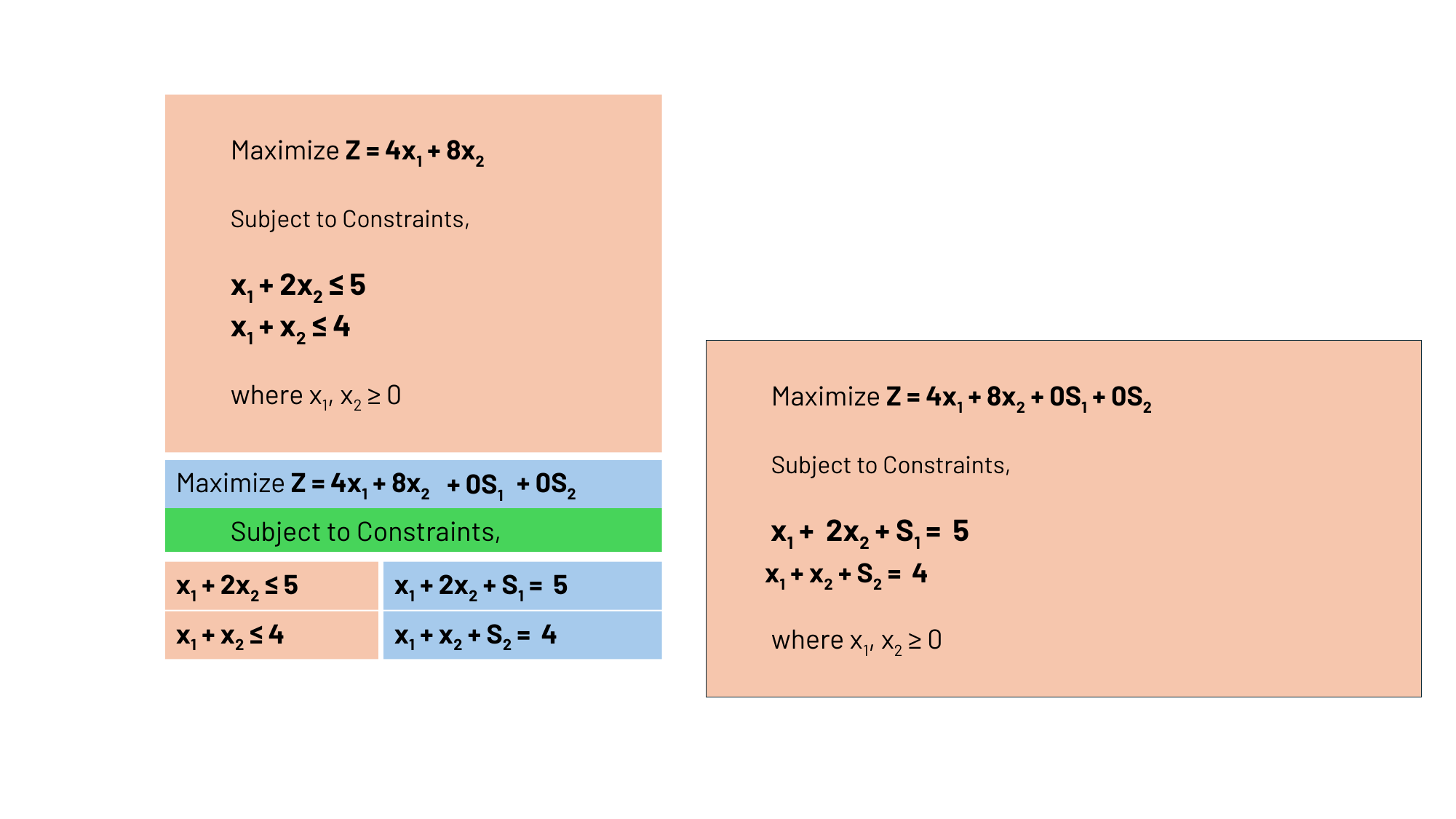

Maximize Z = 4x1 + 8x2

Subject to Constraints,

x1 + 2x2 ≤ 5
x1 + x2 ≤ 4

where x1, x2 ≥ 0

Maximize Z = 4x1 + 8x2 + 0S1 + 0S2

Subject to Constraints,

         x1 +  2x2 + S1 =  5
        x1 + x2 + S2 =  4

where x1, x2 ≥ 0

Maximize Z = 4x1 + 8x2
+ 0S2
+ 0S1
Subject to Constraints,
x1 + 2x2 ≤ 5
x1 + 2x2 + S1 =  5
x1 + x2 ≤ 4
x1 + x2 + S2 =  4